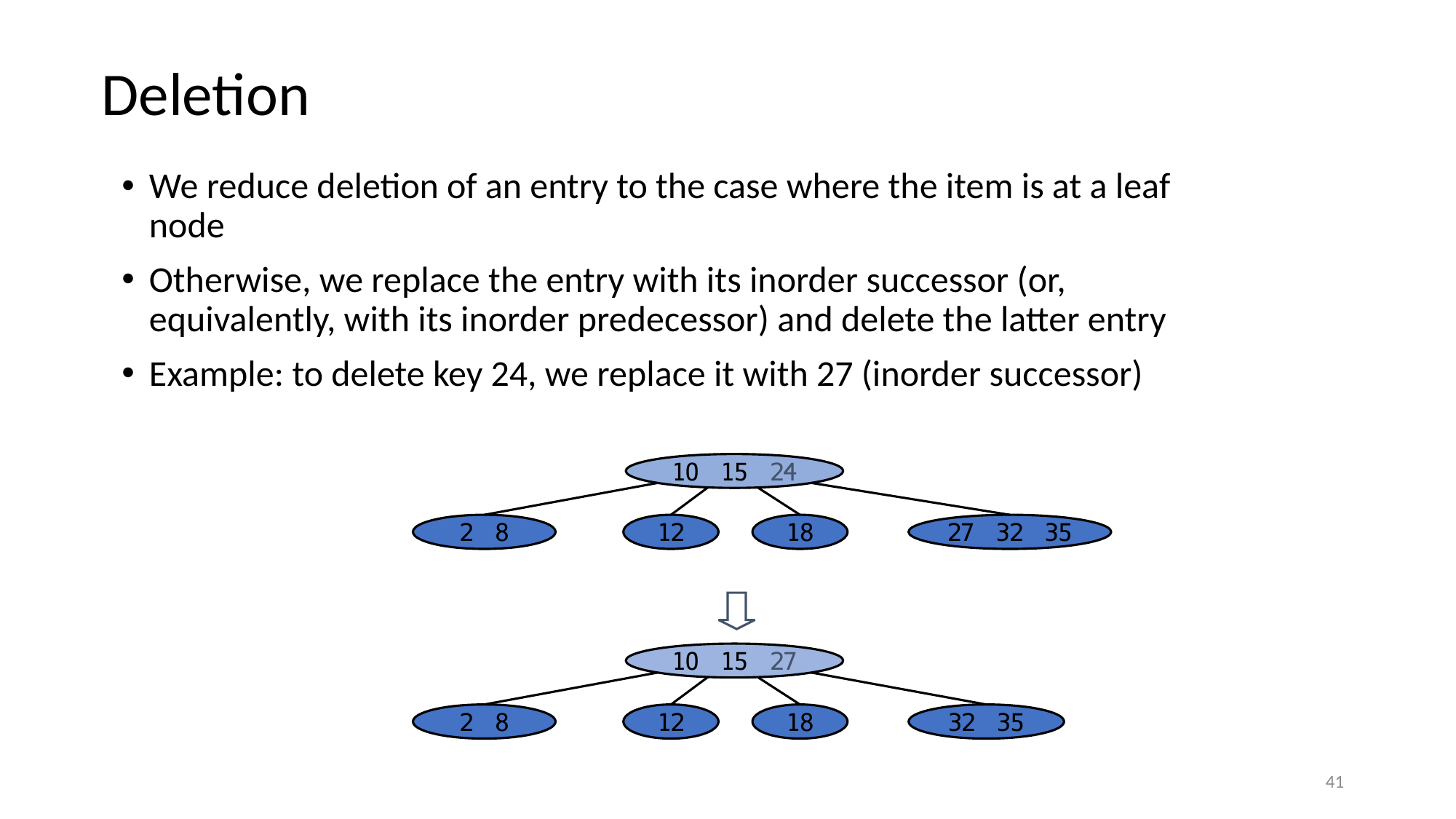

# Deletion
We reduce deletion of an entry to the case where the item is at a leaf node
Otherwise, we replace the entry with its inorder successor (or, equivalently, with its inorder predecessor) and delete the latter entry
Example: to delete key 24, we replace it with 27 (inorder successor)
10   15   24
2   8
12
18
27   32   35

10   15   27
2   8
12
18
32   35
41